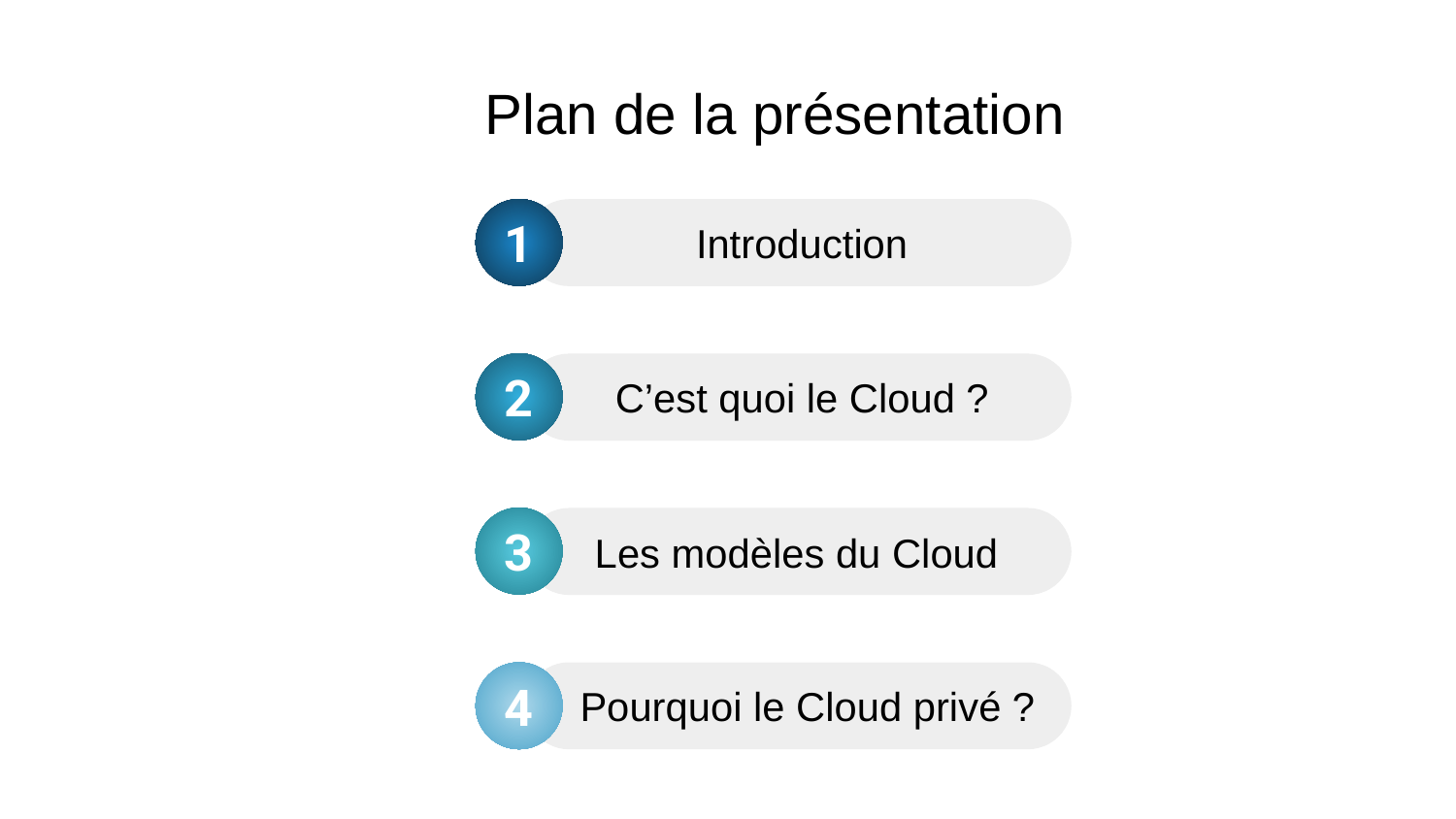

# Plan de la présentation
1
Introduction
2
C’est quoi le Cloud ?
3
Les modèles du Cloud
4
 Pourquoi le Cloud privé ?
4